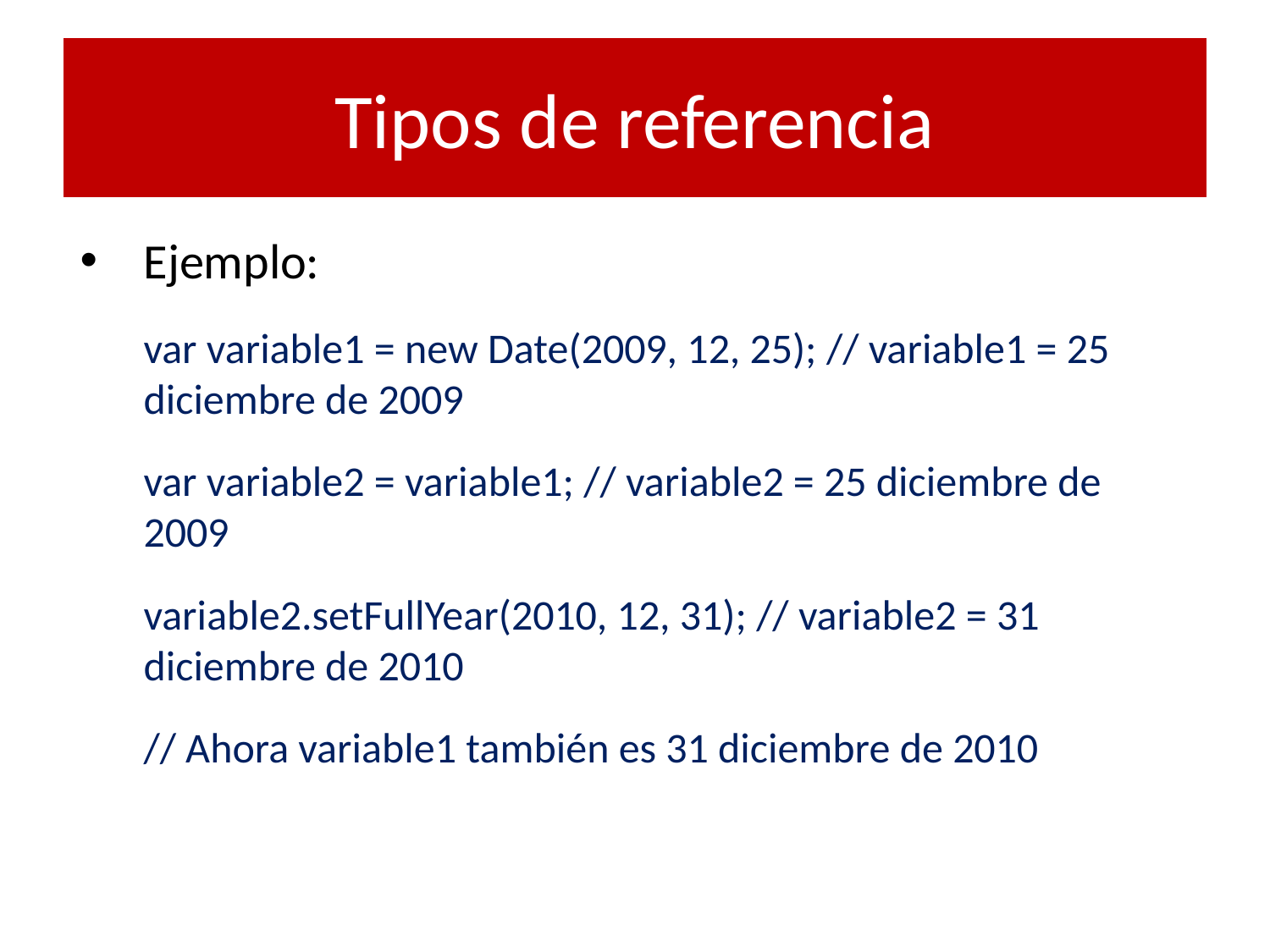

# Tipos de referencia
Ejemplo:
var variable1 = new Date(2009, 12, 25); // variable1 = 25 diciembre de 2009
var variable2 = variable1; // variable2 = 25 diciembre de 2009
variable2.setFullYear(2010, 12, 31); // variable2 = 31 diciembre de 2010
// Ahora variable1 también es 31 diciembre de 2010